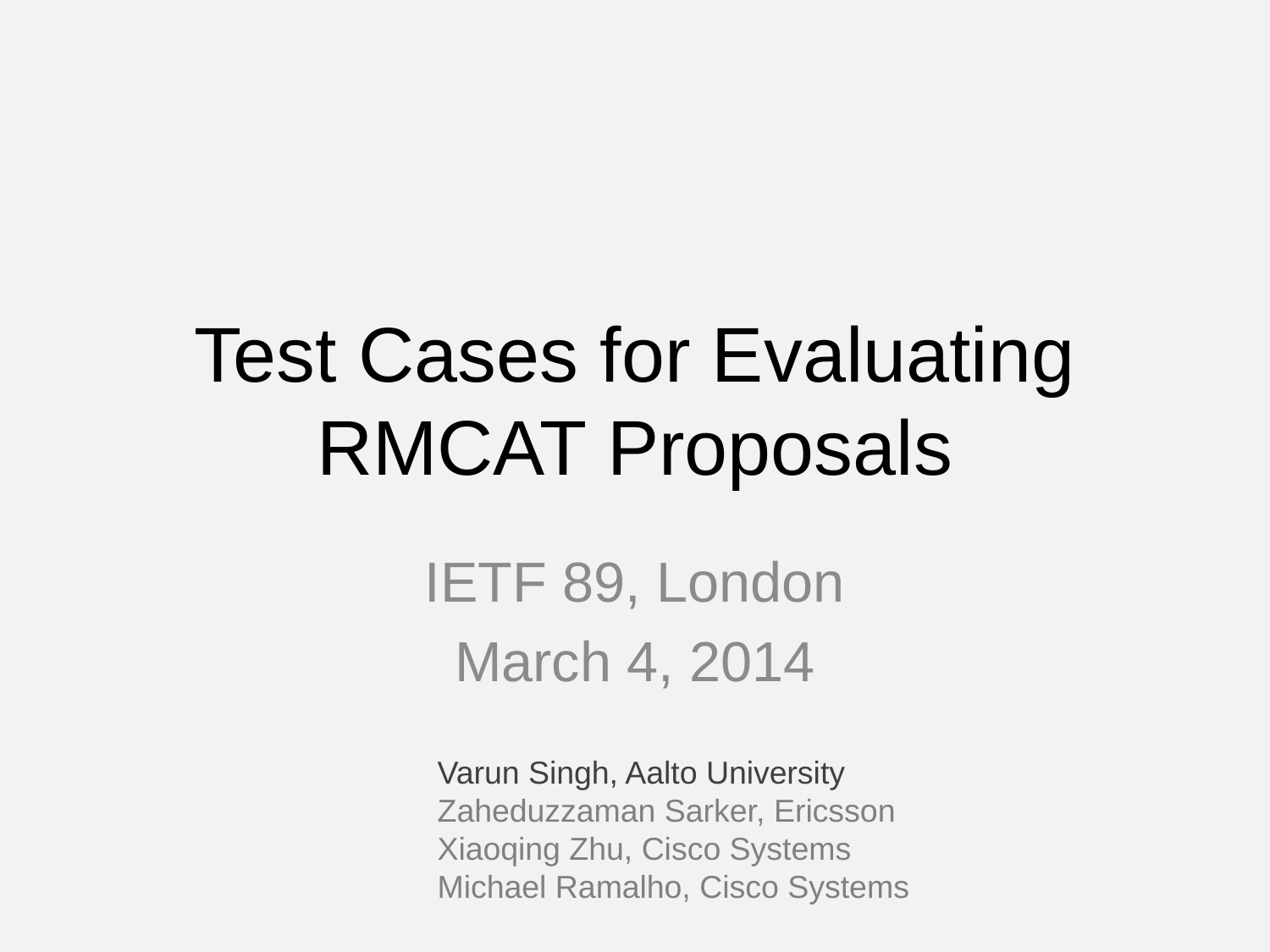

# Test Cases for Evaluating RMCAT Proposals
IETF 89, London
March 4, 2014

Varun Singh, Aalto University
Zaheduzzaman Sarker, Ericsson
Xiaoqing Zhu, Cisco Systems
Michael Ramalho, Cisco Systems